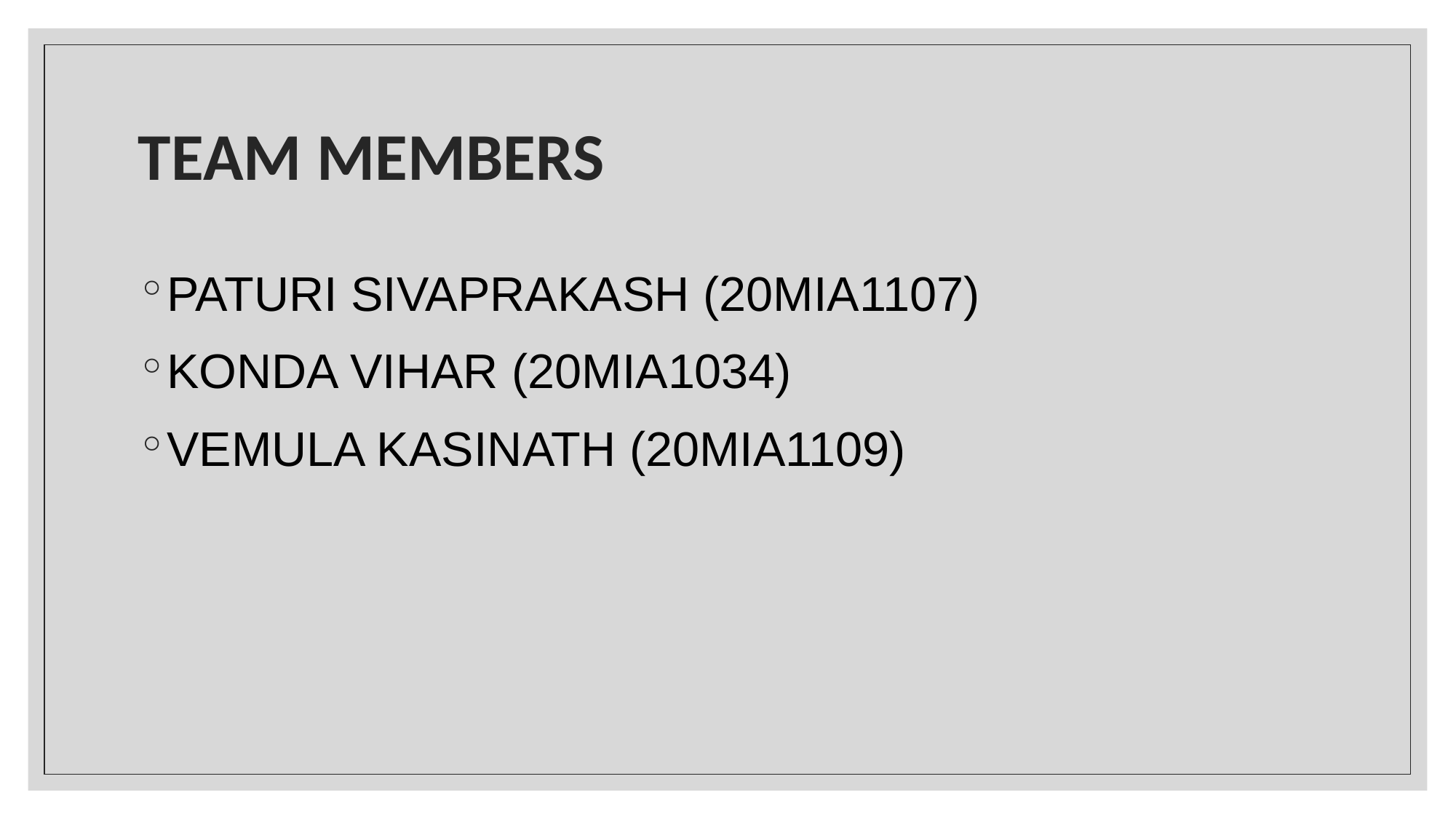

# TEAM MEMBERS
PATURI SIVAPRAKASH (20MIA1107)
KONDA VIHAR (20MIA1034)
VEMULA KASINATH (20MIA1109)